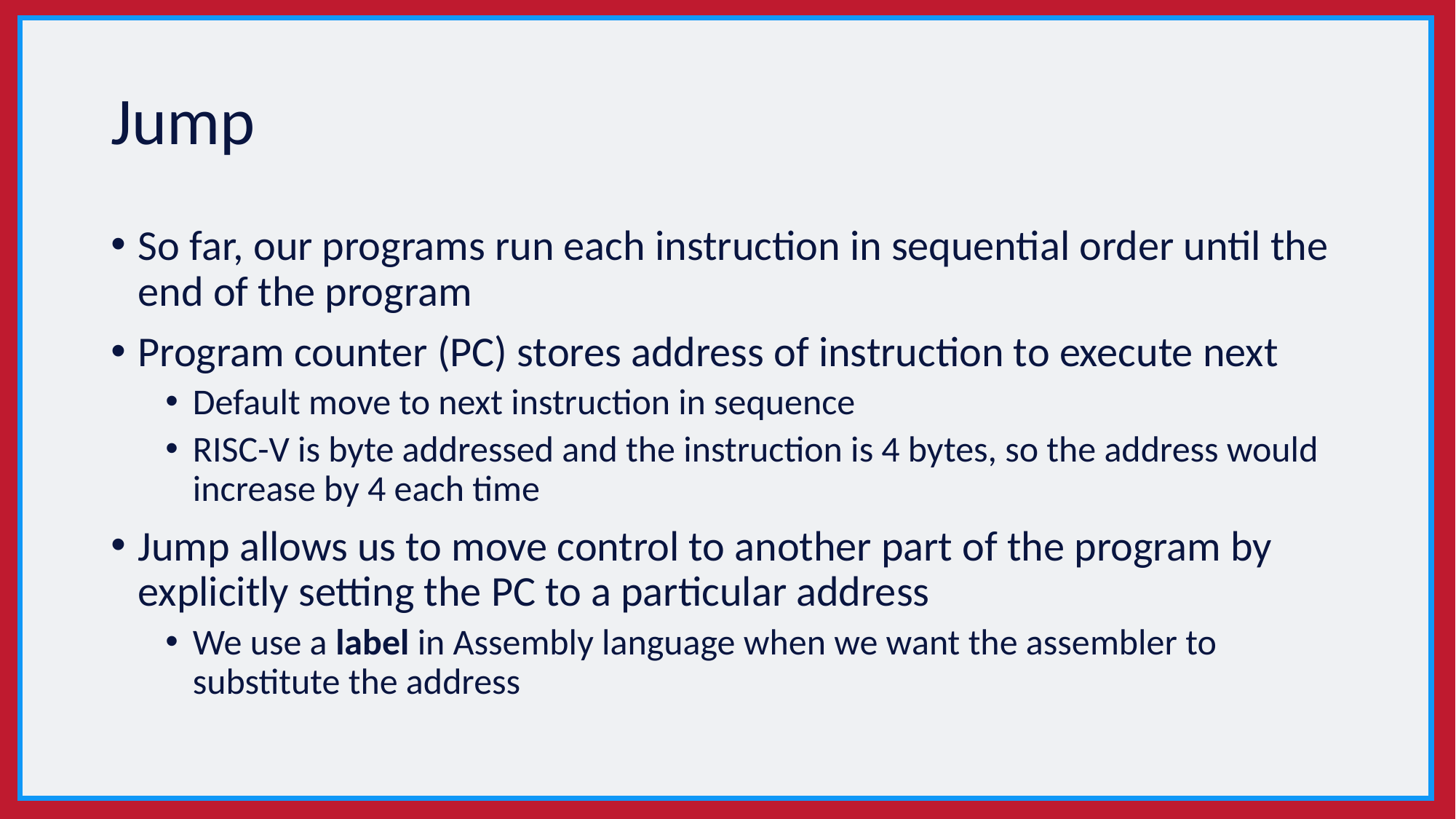

# Jump
So far, our programs run each instruction in sequential order until the end of the program
Program counter (PC) stores address of instruction to execute next
Default move to next instruction in sequence
RISC-V is byte addressed and the instruction is 4 bytes, so the address would increase by 4 each time
Jump allows us to move control to another part of the program by explicitly setting the PC to a particular address
We use a label in Assembly language when we want the assembler to substitute the address